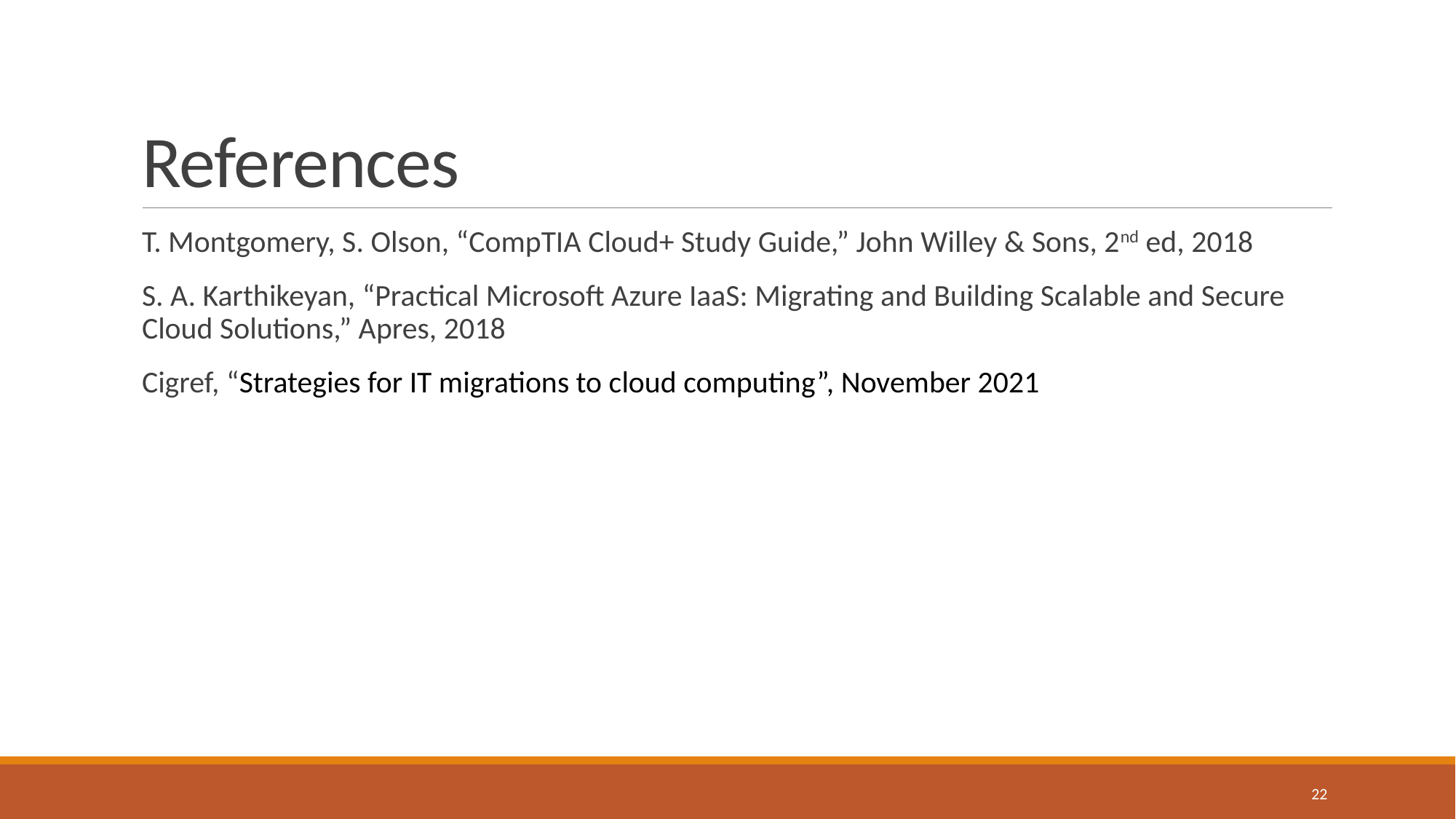

# References
T. Montgomery, S. Olson, “CompTIA Cloud+ Study Guide,” John Willey & Sons, 2nd ed, 2018
S. A. Karthikeyan, “Practical Microsoft Azure IaaS: Migrating and Building Scalable and Secure Cloud Solutions,” Apres, 2018
Cigref, “Strategies for IT migrations to cloud computing”, November 2021
22